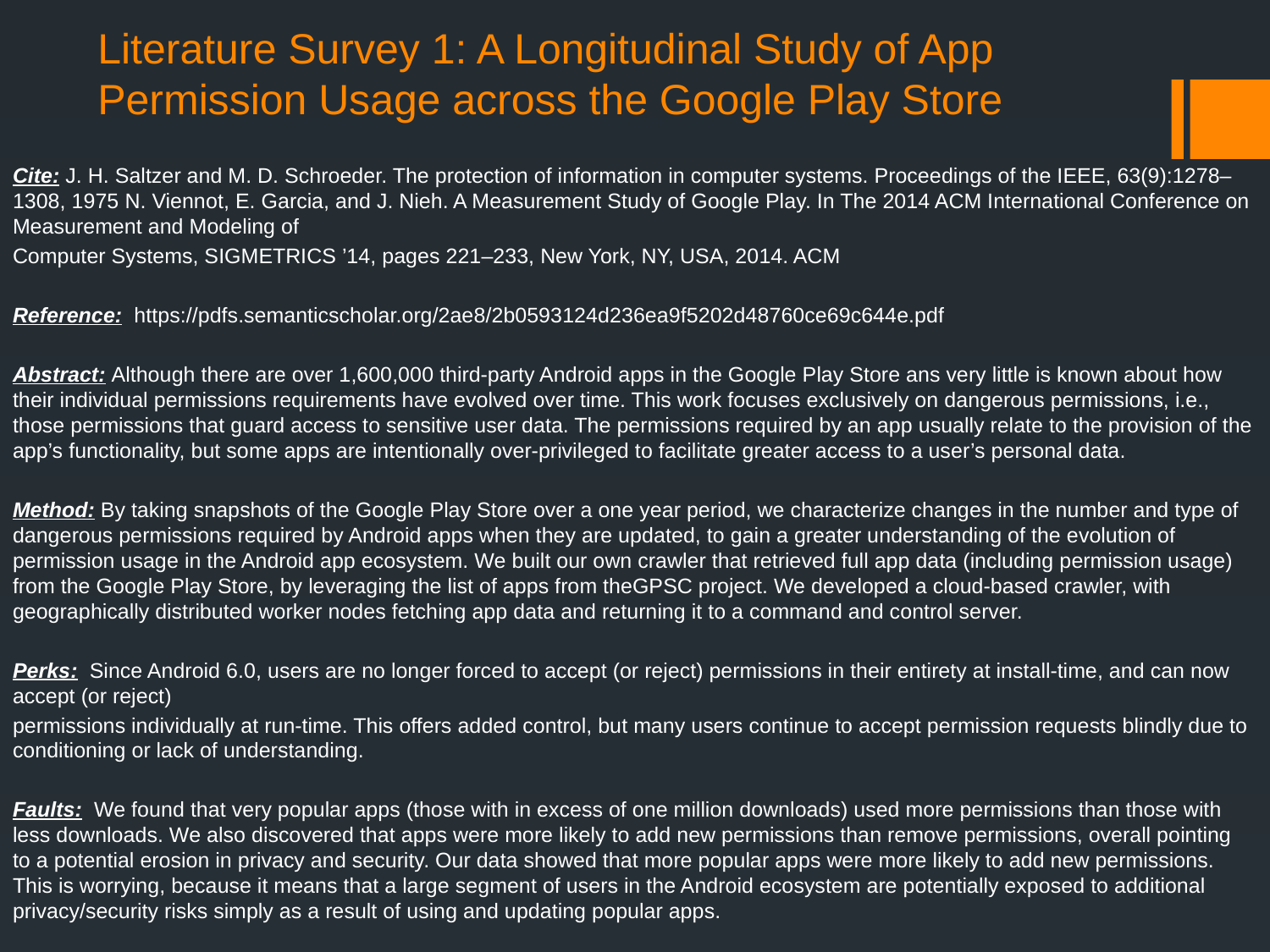

# Literature Survey 1: A Longitudinal Study of App Permission Usage across the Google Play Store
Cite: J. H. Saltzer and M. D. Schroeder. The protection of information in computer systems. Proceedings of the IEEE, 63(9):1278–1308, 1975 N. Viennot, E. Garcia, and J. Nieh. A Measurement Study of Google Play. In The 2014 ACM International Conference on Measurement and Modeling of
Computer Systems, SIGMETRICS ’14, pages 221–233, New York, NY, USA, 2014. ACM

Reference:  https://pdfs.semanticscholar.org/2ae8/2b0593124d236ea9f5202d48760ce69c644e.pdf

Abstract: Although there are over 1,600,000 third-party Android apps in the Google Play Store ans very little is known about how their individual permissions requirements have evolved over time. This work focuses exclusively on dangerous permissions, i.e., those permissions that guard access to sensitive user data. The permissions required by an app usually relate to the provision of the app’s functionality, but some apps are intentionally over-privileged to facilitate greater access to a user’s personal data.

Method: By taking snapshots of the Google Play Store over a one year period, we characterize changes in the number and type of dangerous permissions required by Android apps when they are updated, to gain a greater understanding of the evolution of permission usage in the Android app ecosystem. We built our own crawler that retrieved full app data (including permission usage) from the Google Play Store, by leveraging the list of apps from theGPSC project. We developed a cloud-based crawler, with geographically distributed worker nodes fetching app data and returning it to a command and control server.

Perks:  Since Android 6.0, users are no longer forced to accept (or reject) permissions in their entirety at install-time, and can now accept (or reject)
permissions individually at run-time. This offers added control, but many users continue to accept permission requests blindly due to conditioning or lack of understanding.

Faults:  We found that very popular apps (those with in excess of one million downloads) used more permissions than those with less downloads. We also discovered that apps were more likely to add new permissions than remove permissions, overall pointing to a potential erosion in privacy and security. Our data showed that more popular apps were more likely to add new permissions. This is worrying, because it means that a large segment of users in the Android ecosystem are potentially exposed to additional privacy/security risks simply as a result of using and updating popular apps.